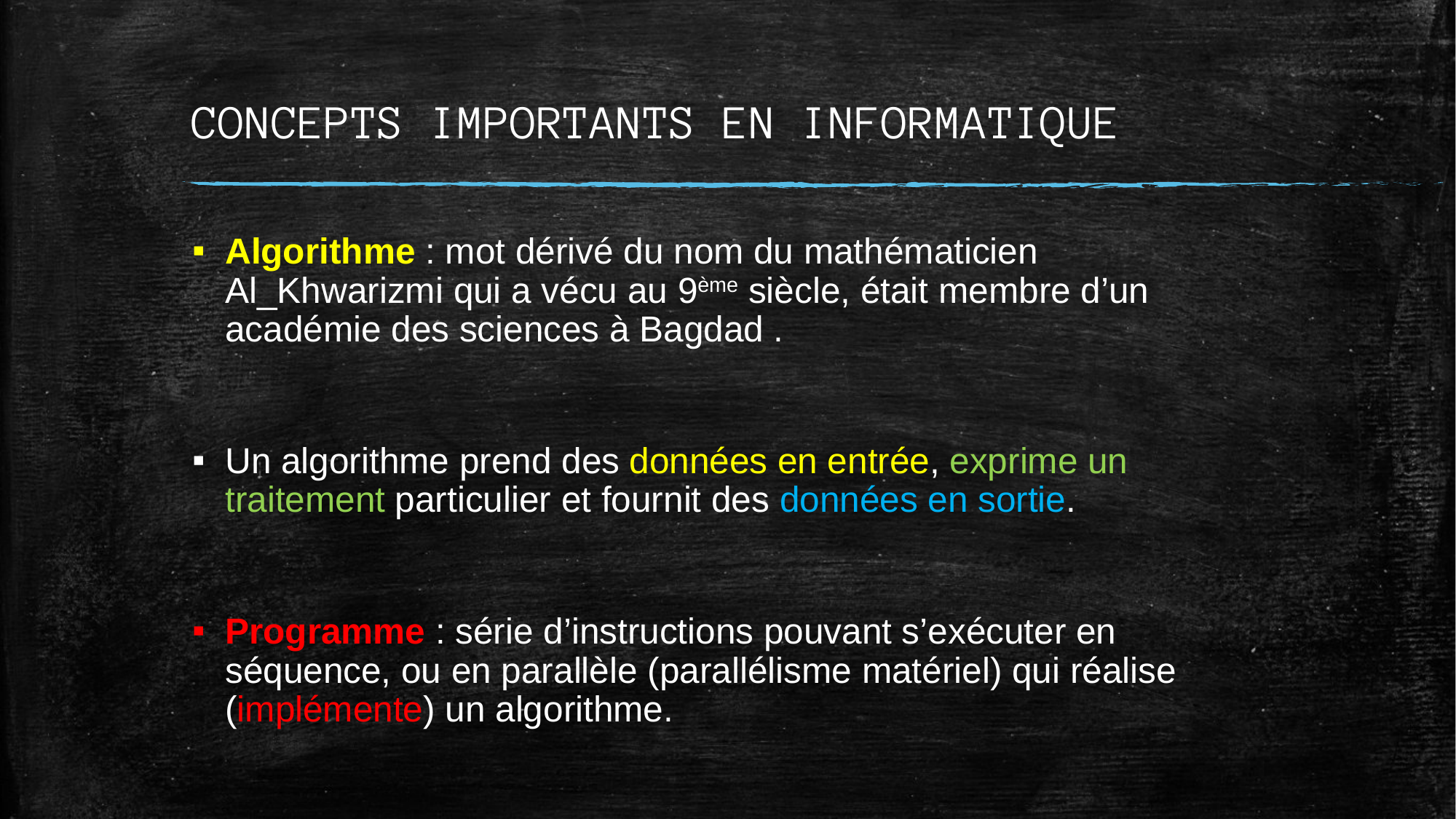

# CONCEPTS IMPORTANTS EN INFORMATIQUE
Algorithme : mot dérivé du nom du mathématicien Al_Khwarizmi qui a vécu au 9ème siècle, était membre d’un académie des sciences à Bagdad .

Un algorithme prend des données en entrée, exprime un traitement particulier et fournit des données en sortie.

Programme : série d’instructions pouvant s’exécuter en séquence, ou en parallèle (parallélisme matériel) qui réalise (implémente) un algorithme.